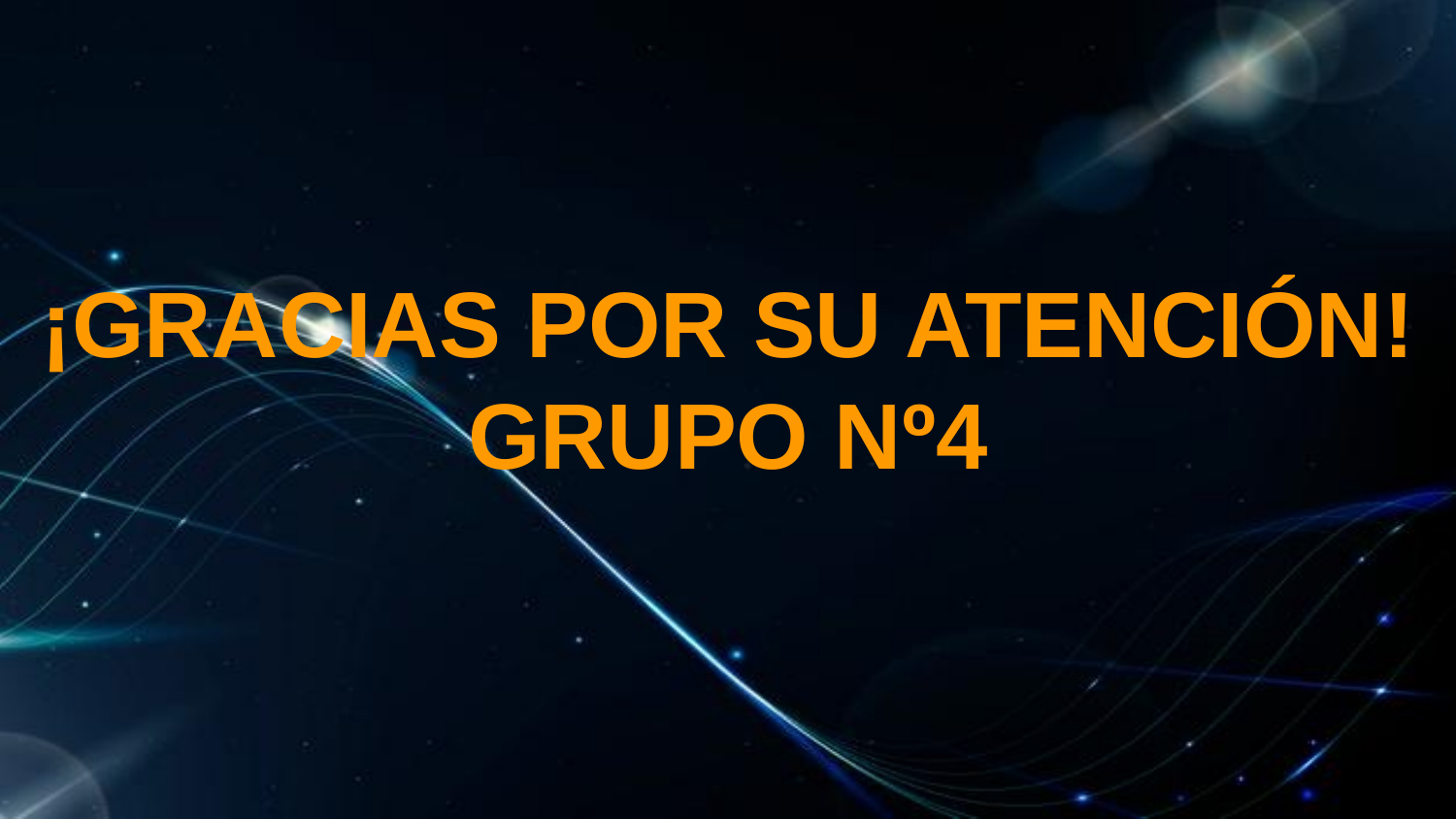

# ¡GRACIAS POR SU ATENCIÓN!
GRUPO Nº4